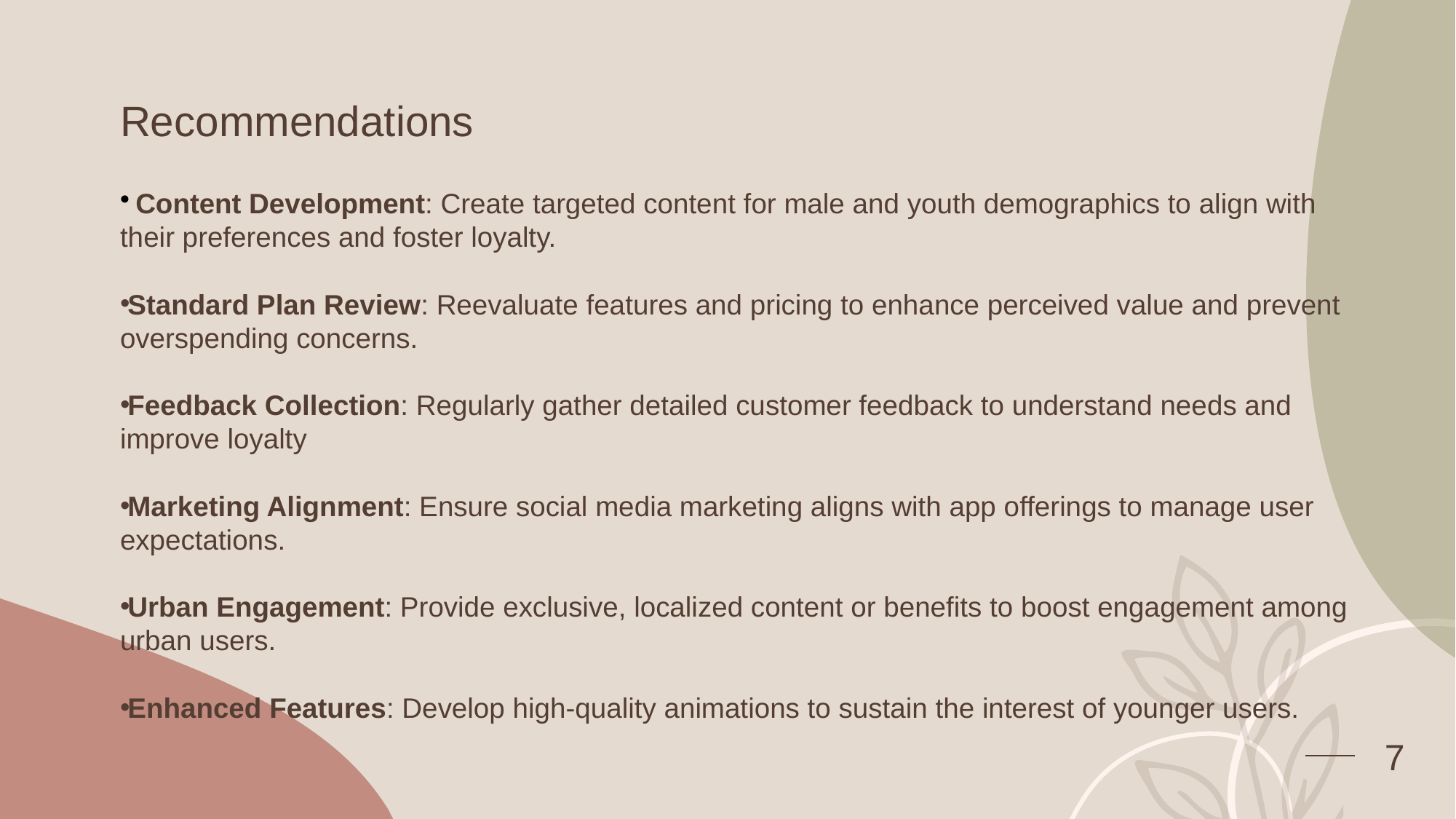

# Recommendations
 Content Development: Create targeted content for male and youth demographics to align with their preferences and foster loyalty.

Standard Plan Review: Reevaluate features and pricing to enhance perceived value and prevent overspending concerns.

Feedback Collection: Regularly gather detailed customer feedback to understand needs and improve loyalty

Marketing Alignment: Ensure social media marketing aligns with app offerings to manage user expectations.

Urban Engagement: Provide exclusive, localized content or benefits to boost engagement among urban users.

Enhanced Features: Develop high-quality animations to sustain the interest of younger users.

7